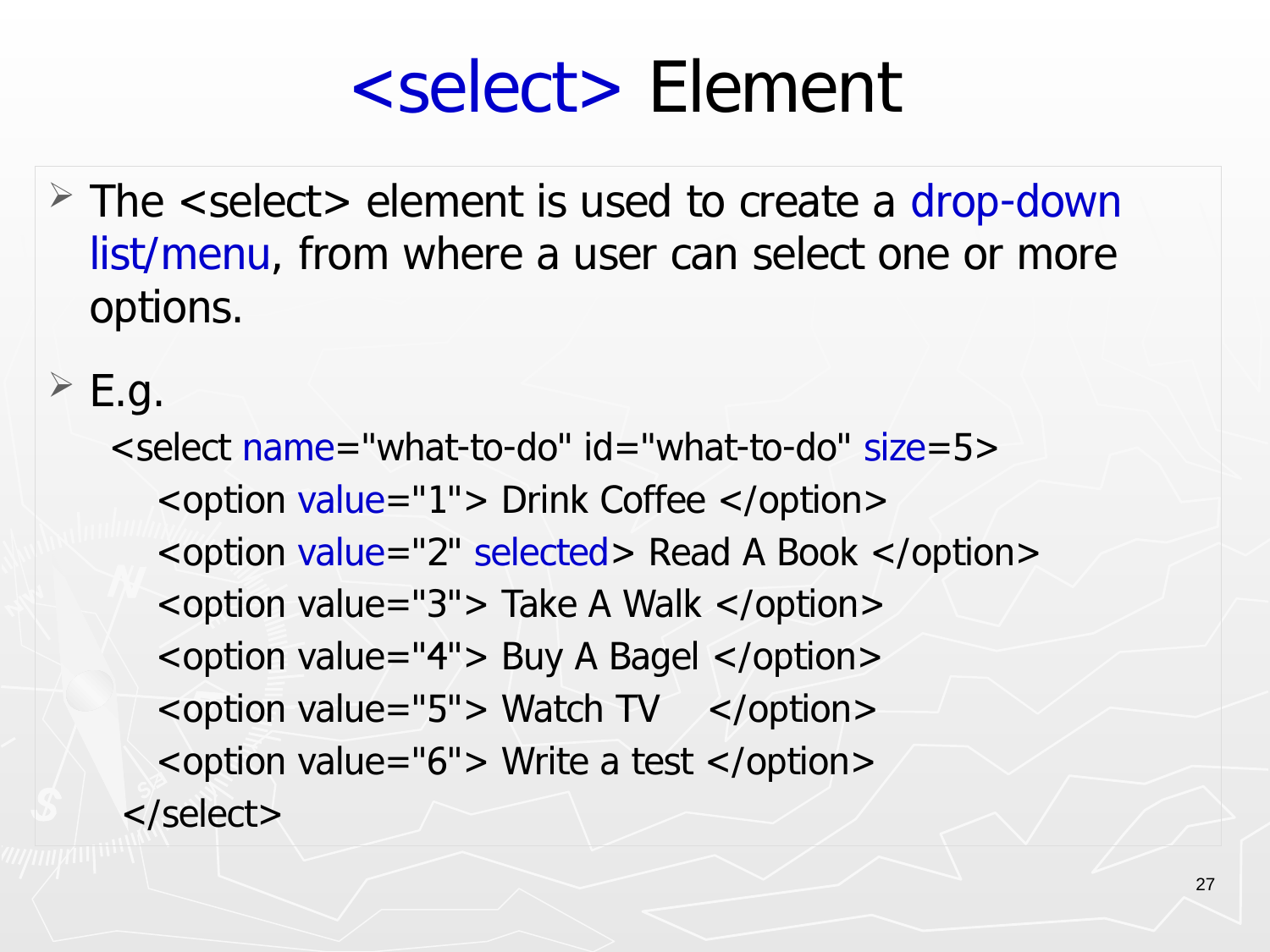

# <select> Element
The <select> element is used to create a drop-down list/menu, from where a user can select one or more options.

E.g.
 <select name="what-to-do" id="what-to-do" size=5>
     <option value="1"> Drink Coffee </option>
     <option value="2" selected> Read A Book </option>
     <option value="3"> Take A Walk </option>
     <option value="4"> Buy A Bagel </option>
     <option value="5"> Watch TV    </option>
     <option value="6"> Write a test </option>
  </select>

27